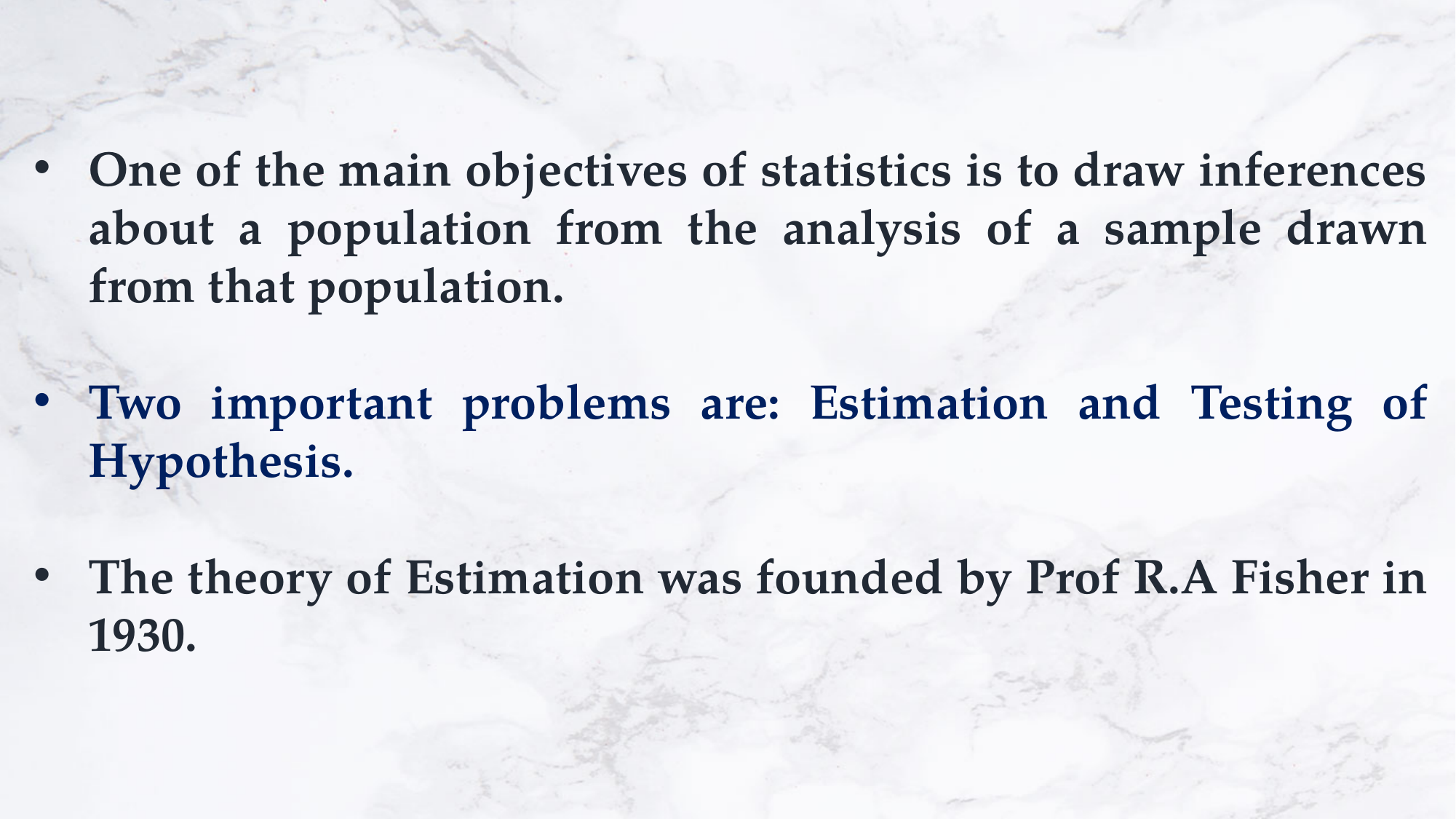

One of the main objectives of statistics is to draw inferences about a population from the analysis of a sample drawn from that population.

Two important problems are: Estimation and Testing of Hypothesis.

The theory of Estimation was founded by Prof R.A Fisher in 1930.